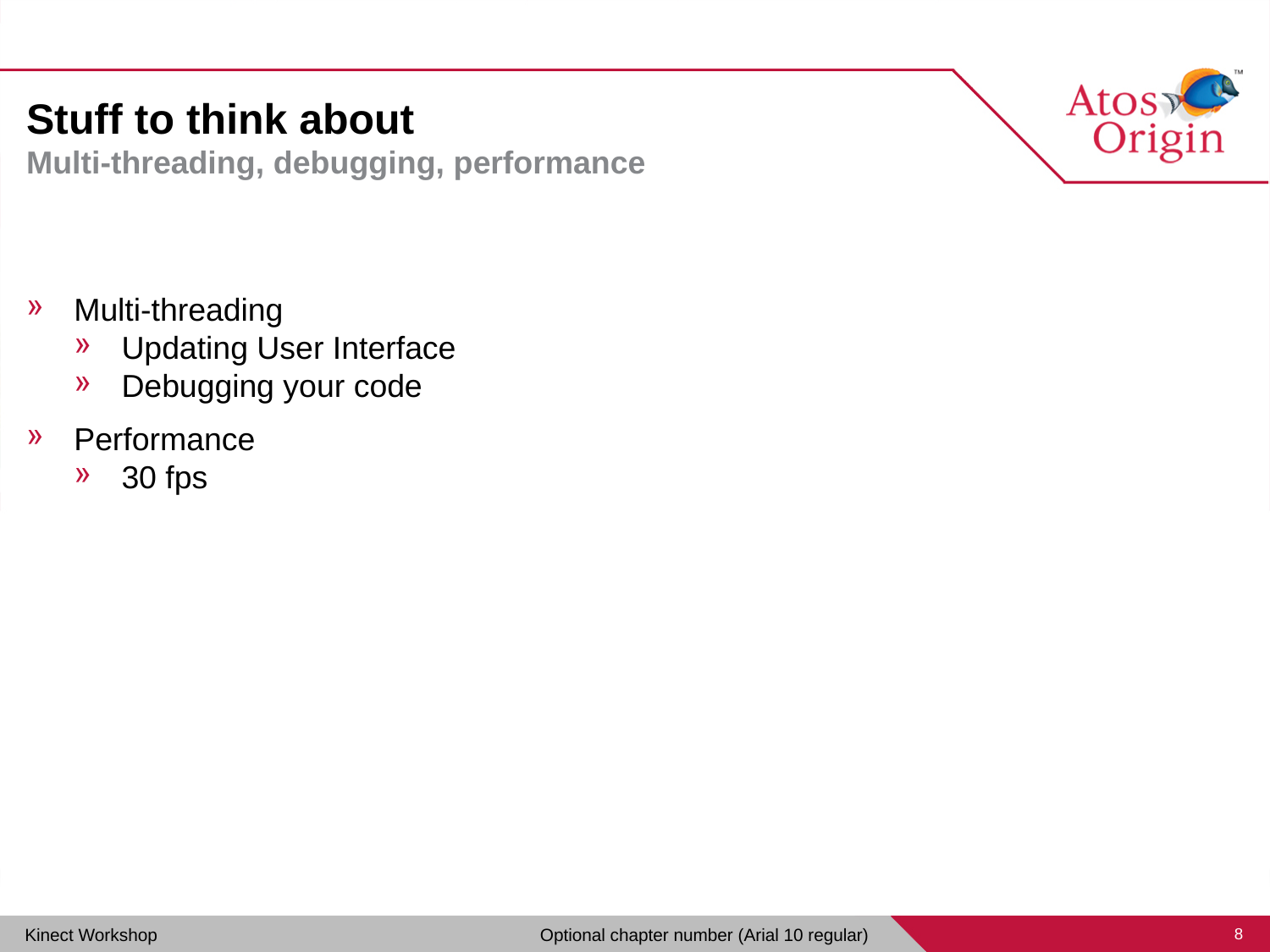

# Stuff to think about
Multi-threading, debugging, performance
Multi-threading
Updating User Interface
Debugging your code
Performance
30 fps

Optional chapter number (Arial 10 regular)